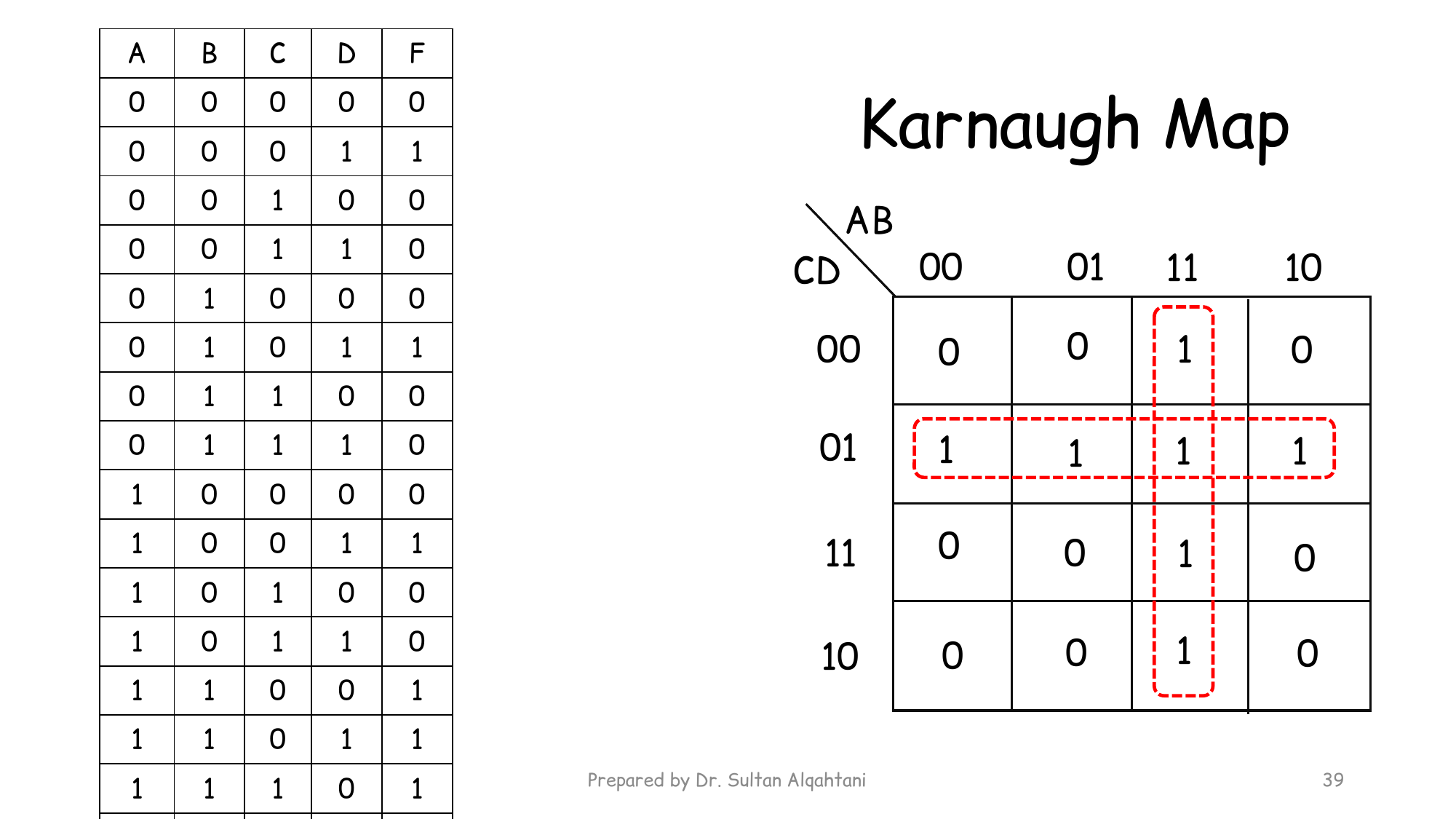

| A | B | C | D | F |
| --- | --- | --- | --- | --- |
| 0 | 0 | 0 | 0 | 0 |
| 0 | 0 | 0 | 1 | 1 |
| 0 | 0 | 1 | 0 | 0 |
| 0 | 0 | 1 | 1 | 0 |
| 0 | 1 | 0 | 0 | 0 |
| 0 | 1 | 0 | 1 | 1 |
| 0 | 1 | 1 | 0 | 0 |
| 0 | 1 | 1 | 1 | 0 |
| 1 | 0 | 0 | 0 | 0 |
| 1 | 0 | 0 | 1 | 1 |
| 1 | 0 | 1 | 0 | 0 |
| 1 | 0 | 1 | 1 | 0 |
| 1 | 1 | 0 | 0 | 1 |
| 1 | 1 | 0 | 1 | 1 |
| 1 | 1 | 1 | 0 | 1 |
| 1 | 1 | 1 | 1 | 1 |
 Karnaugh Map
AB

00
01
10
11
CD

0
00
1
0
0
01
1
1
1
1
0
11
0
1
0
1
0
0
0
10
Prepared by Dr. Sultan Alqahtani
39